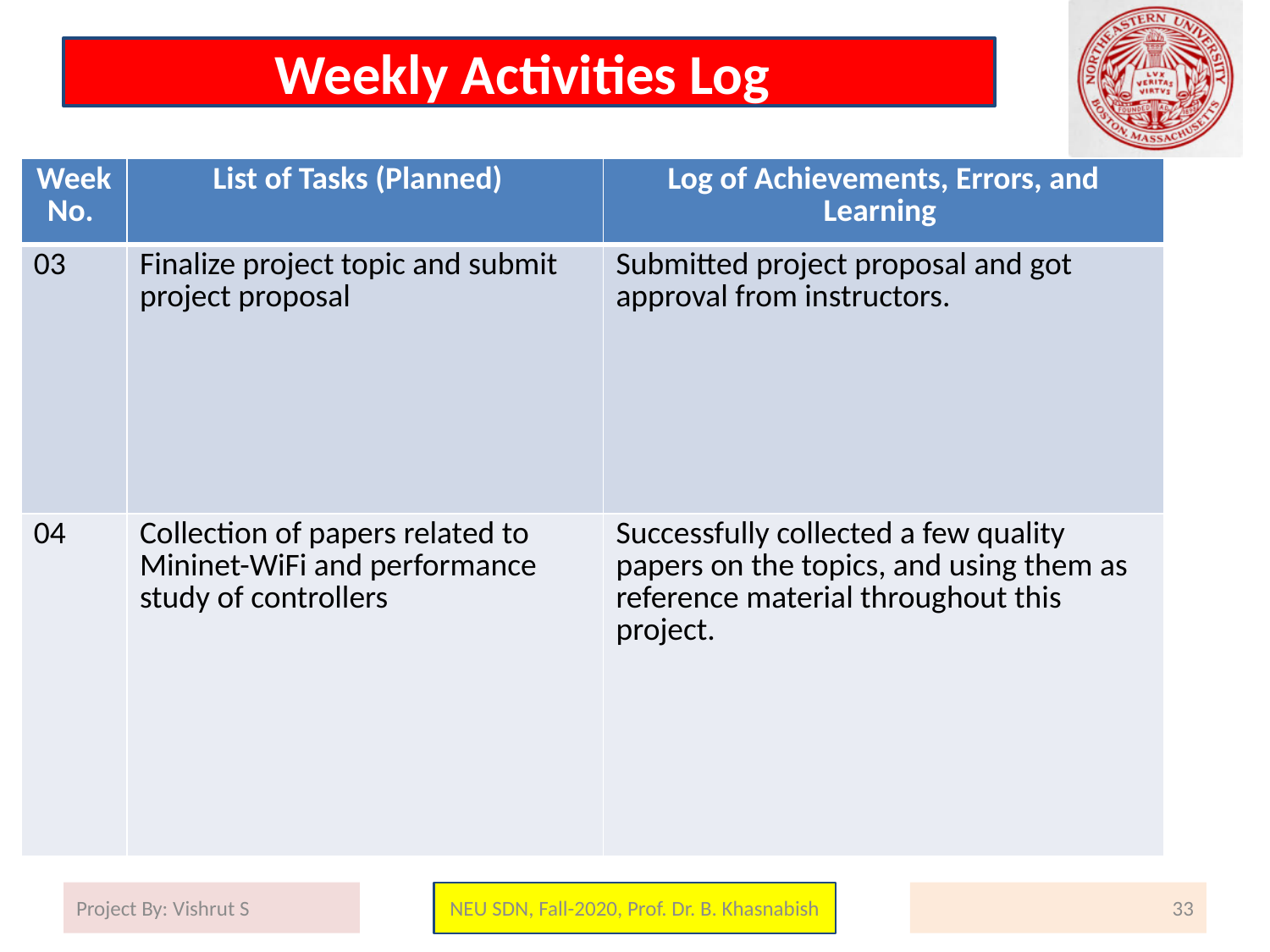

# Weekly Activities Log
| Week No. | List of Tasks (Planned) | Log of Achievements, Errors, and Learning |
| --- | --- | --- |
| 03 | Finalize project topic and submit project proposal | Submitted project proposal and got approval from instructors. |
| 04 | Collection of papers related to Mininet-WiFi and performance study of controllers | Successfully collected a few quality papers on the topics, and using them as reference material throughout this project. |
Project By: Vishrut S
NEU SDN, Fall-2020, Prof. Dr. B. Khasnabish
33